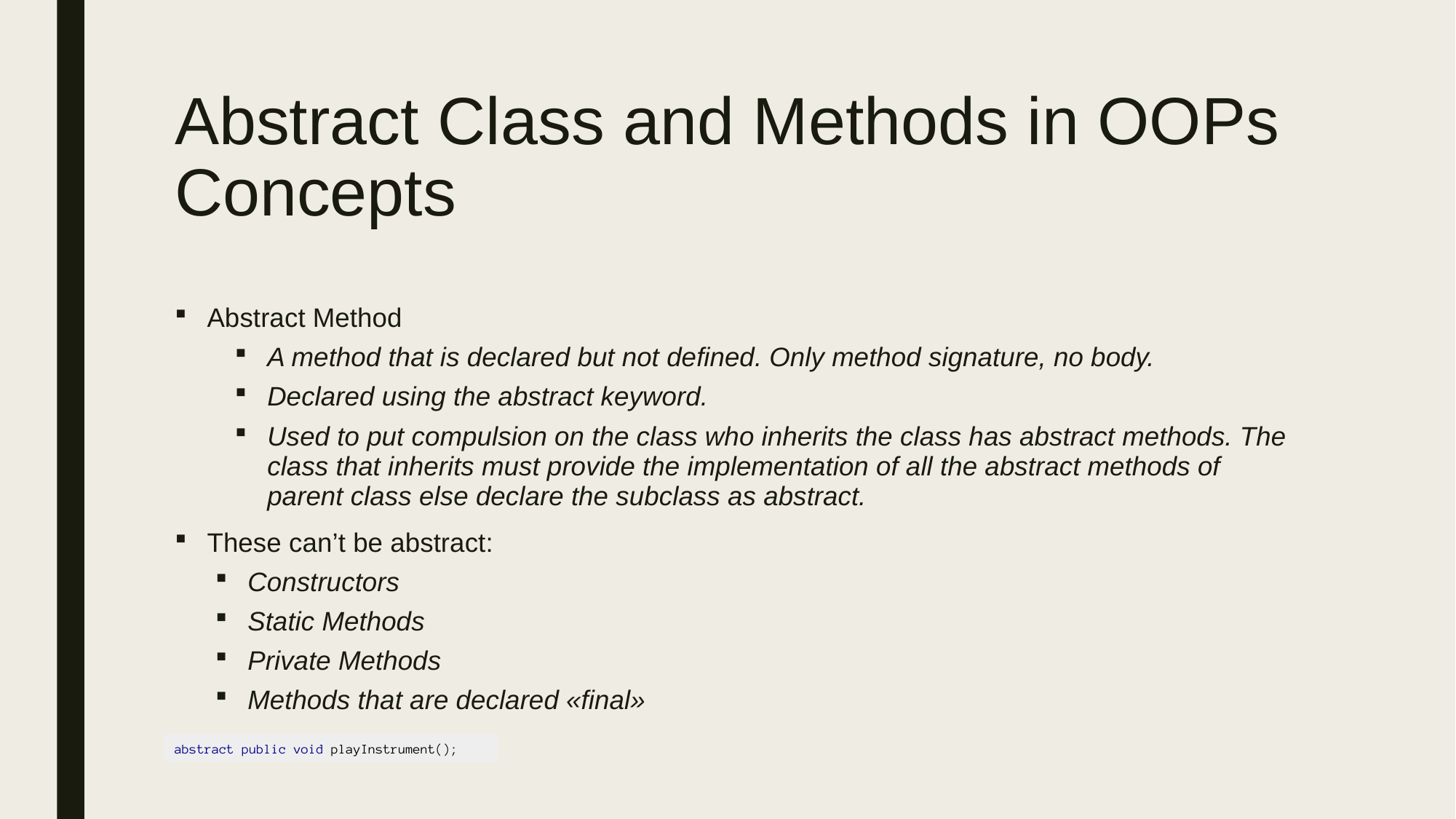

# Abstract Class and Methods in OOPs Concepts
Abstract Method
A method that is declared but not defined. Only method signature, no body.
Declared using the abstract keyword.
Used to put compulsion on the class who inherits the class has abstract methods. The class that inherits must provide the implementation of all the abstract methods of parent class else declare the subclass as abstract.
These can’t be abstract:
Constructors
Static Methods
Private Methods
Methods that are declared «final»
abstract public void playInstrument();